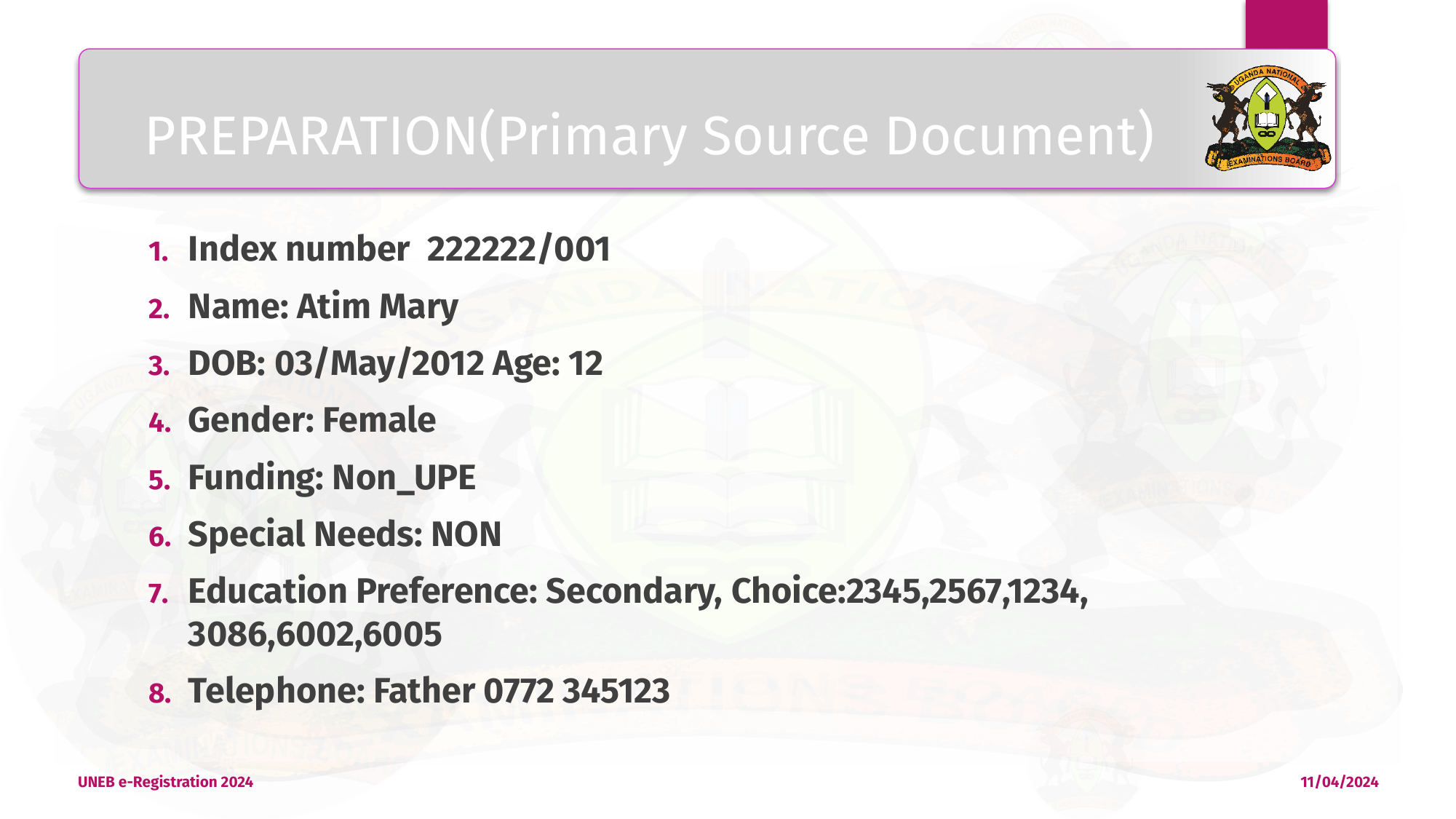

# PREPARATION(Primary Source Document)
Index number  222222/001
Name: Atim Mary
DOB: 03/May/2012 Age: 12
Gender: Female
Funding: Non_UPE
Special Needs: NON
Education Preference: Secondary, Choice:2345,2567,1234, 3086,6002,6005
Telephone: Father 0772 345123

UNEB e-Registration 2024
11/04/2024